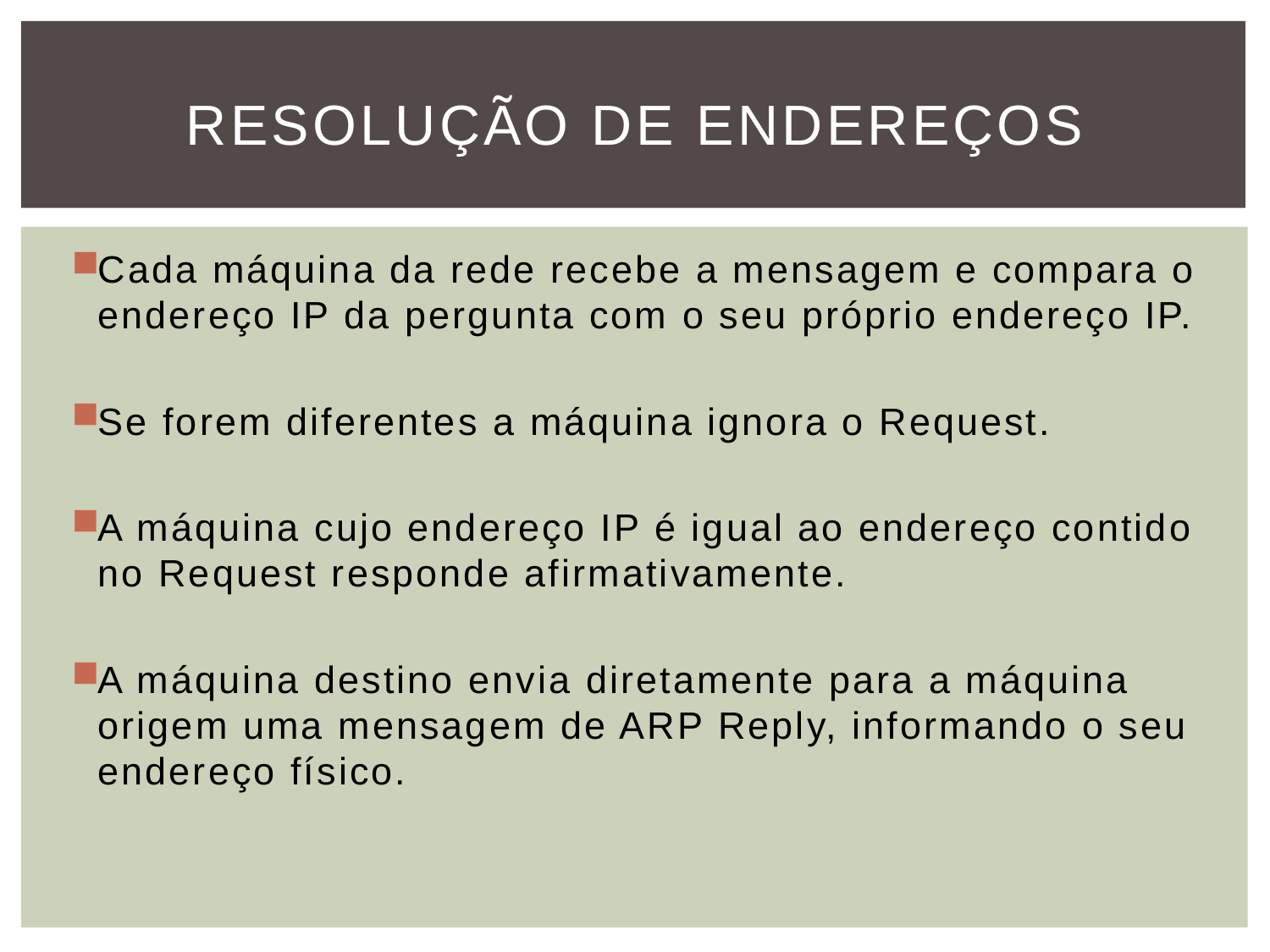

# RESOLUÇÃO DE ENDEREÇOS
Cada máquina da rede recebe a mensagem e compara o endereço IP da pergunta com o seu próprio endereço IP.

Se forem diferentes a máquina ignora o Request.

A máquina cujo endereço IP é igual ao endereço contido no Request responde afirmativamente.

A máquina destino envia diretamente para a máquina origem uma mensagem de ARP Reply, informando o seu endereço físico.